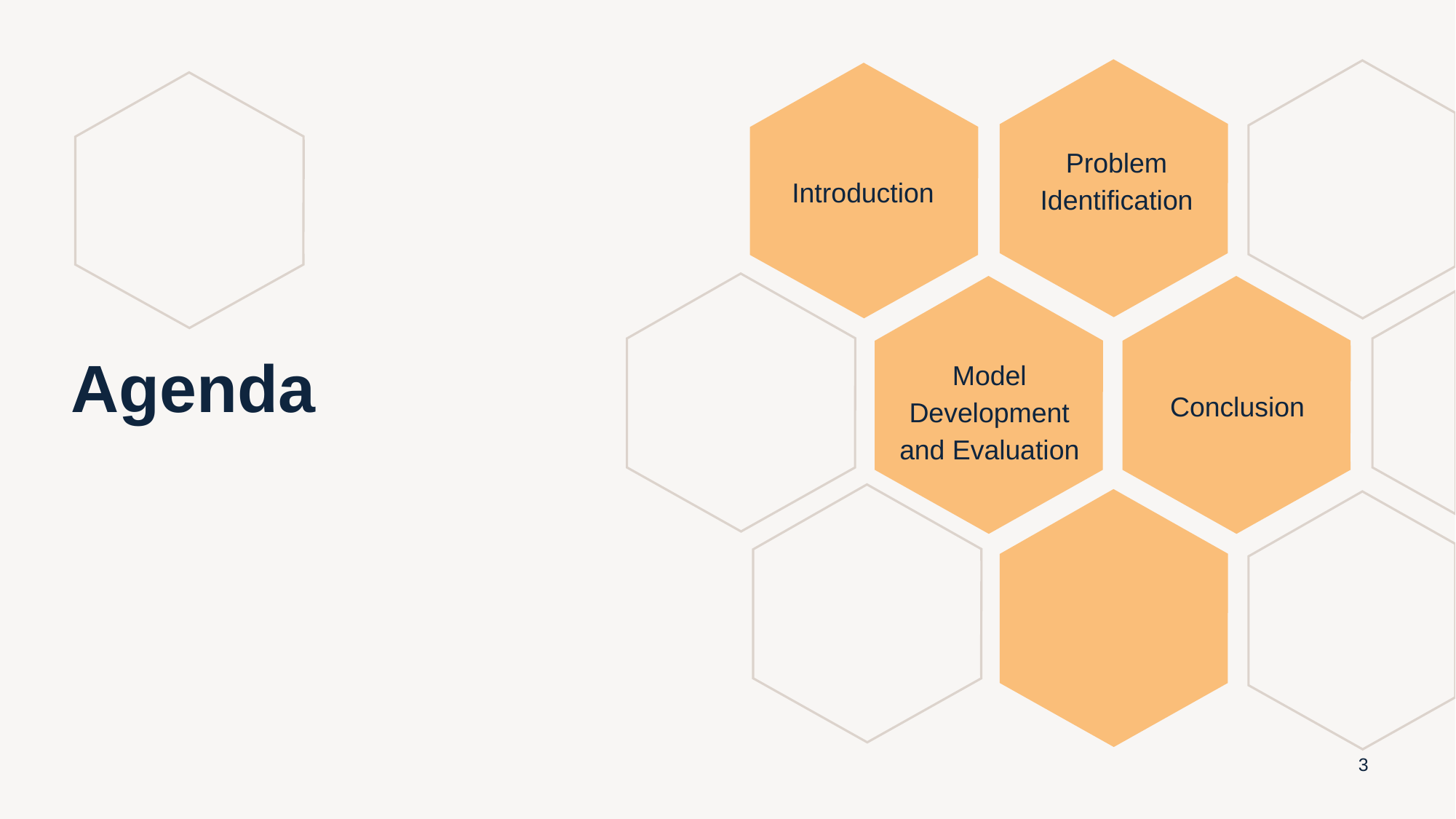

Problem Identification

Introduction
# Agenda
Conclusion
Model Development and Evaluation
3